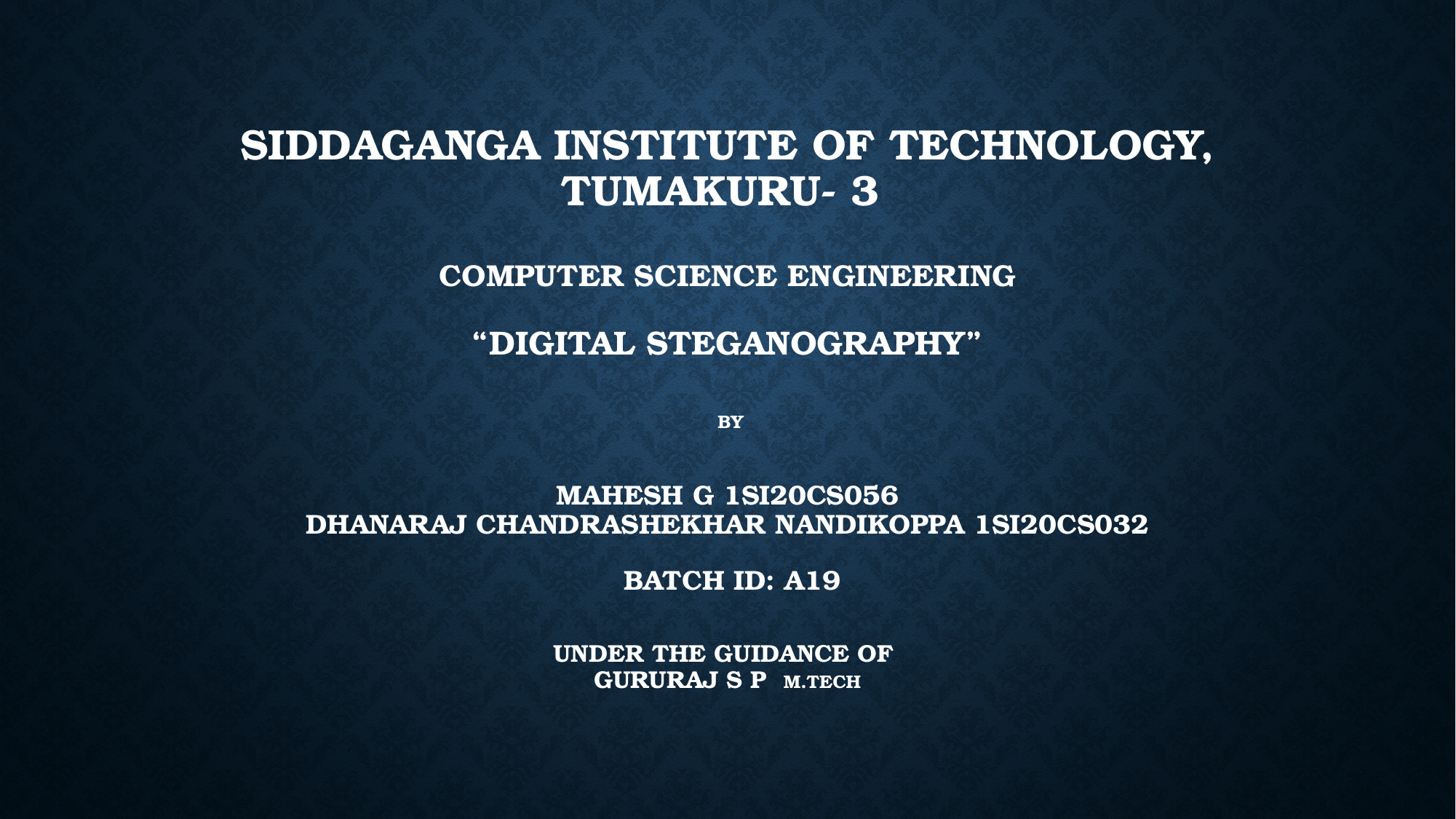

# SIDDAGANGA INSTITUTE OF TECHNOLOGY, TUMAKURU- 3 COMPUTER SCIENCE ENGINEERING “DIGITAL STEGANOGRAPHY” By MAHESH G 1SI20CS056 DHANARAJ CHANDRASHEKHAR NANDIKOPPA 1SI20CS032 Batch Id: A19 Under the guidance of GURURAJ S P  M.Tech